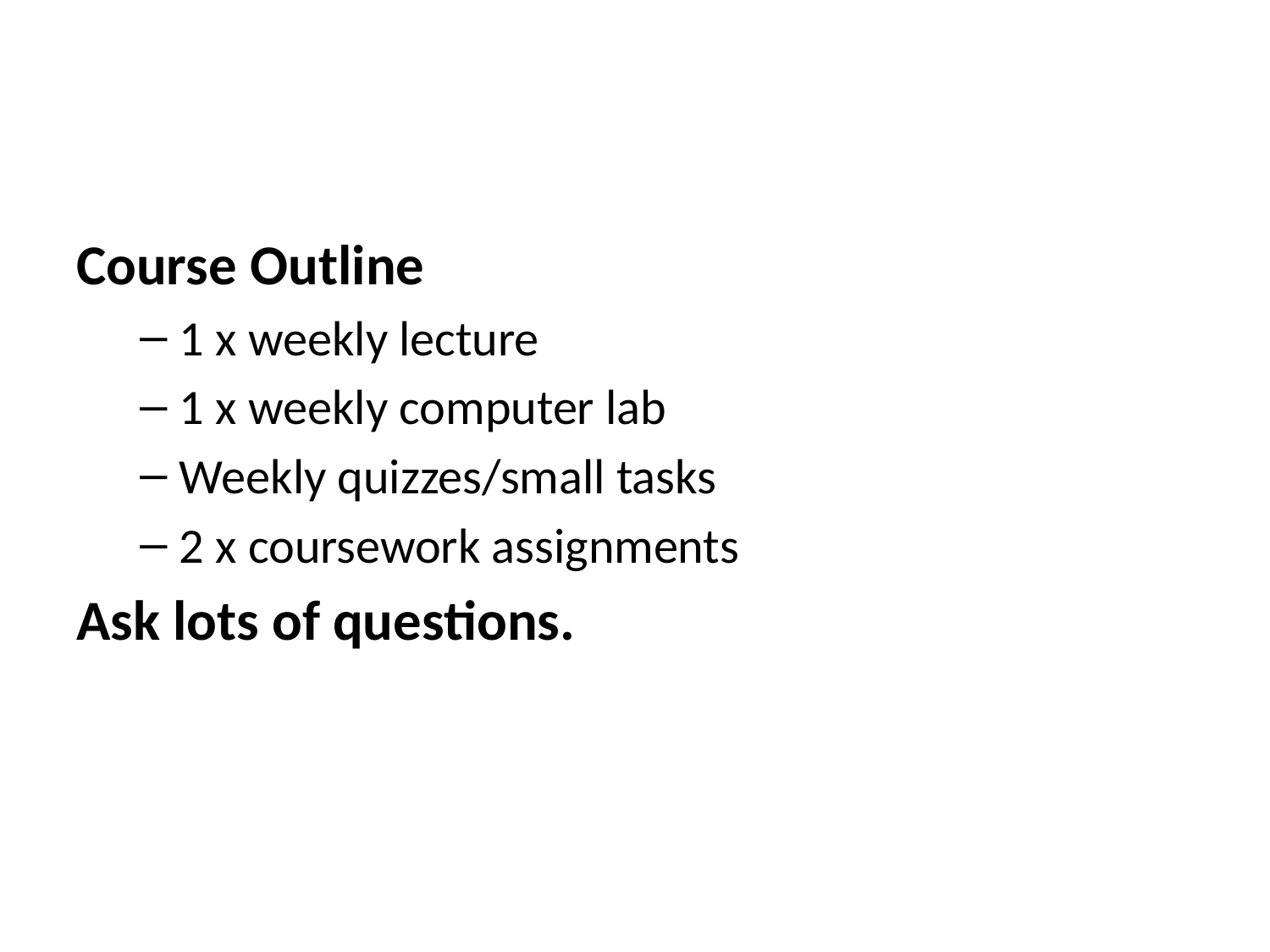

Course Outline
1 x weekly lecture
1 x weekly computer lab
Weekly quizzes/small tasks
2 x coursework assignments
Ask lots of questions.